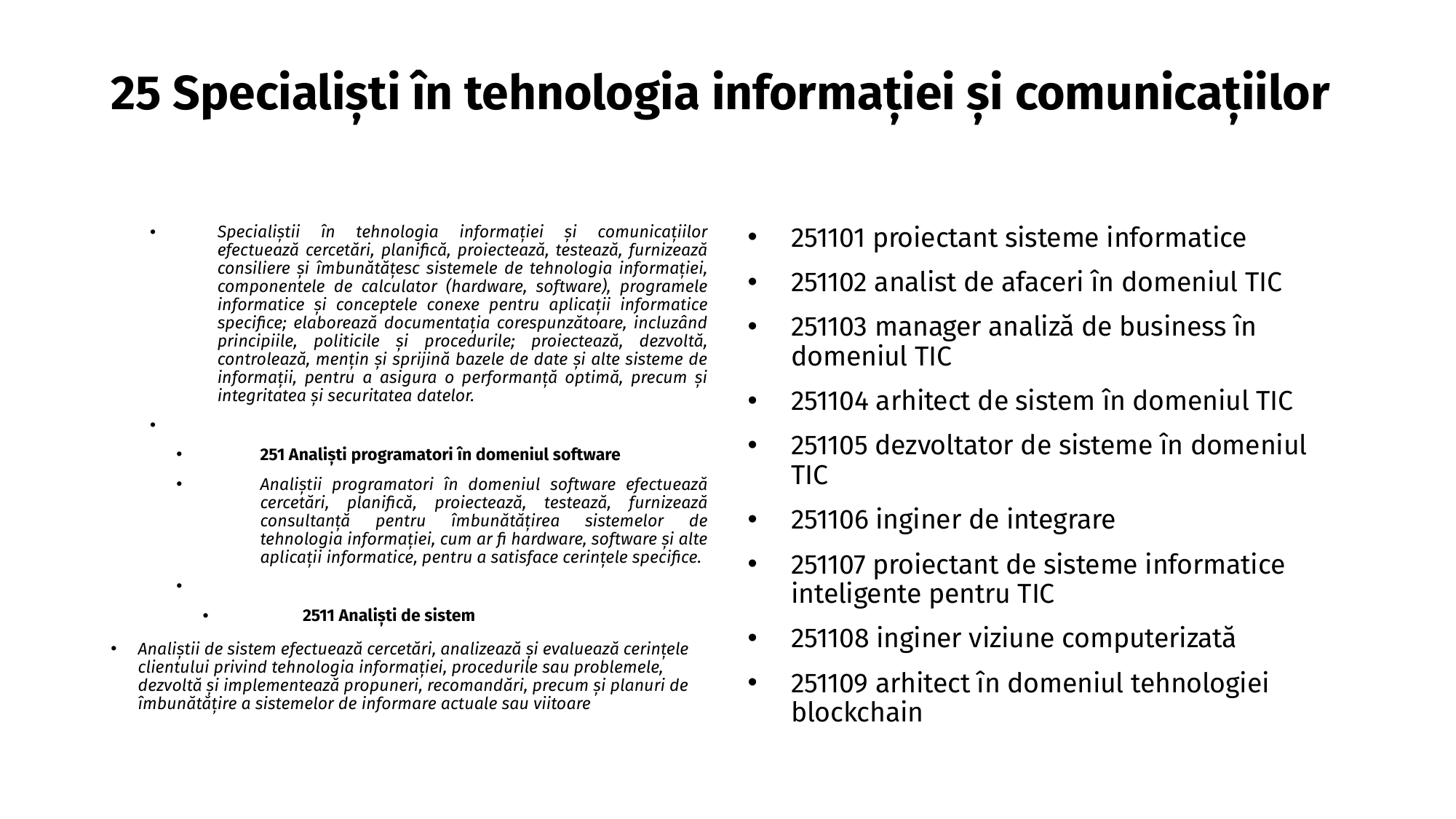

# 25 Specialişti în tehnologia informaţiei şi comunicaţiilor
Specialiştii în tehnologia informaţiei şi comunicaţiilor efectuează cercetări, planifică, proiectează, testează, furnizează consiliere şi îmbunătăţesc sistemele de tehnologia informaţiei, componentele de calculator (hardware, software), programele informatice şi conceptele conexe pentru aplicaţii informatice specifice; elaborează documentaţia corespunzătoare, incluzând principiile, politicile şi procedurile; proiectează, dezvoltă, controlează, menţin şi sprijină bazele de date şi alte sisteme de informaţii, pentru a asigura o performanţă optimă, precum şi integritatea şi securitatea datelor.

251 Analişti programatori în domeniul software
Analiştii programatori în domeniul software efectuează cercetări, planifică, proiectează, testează, furnizează consultanţă pentru îmbunătăţirea sistemelor de tehnologia informaţiei, cum ar fi hardware, software şi alte aplicaţii informatice, pentru a satisface cerinţele specifice.

2511 Analişti de sistem
Analiştii de sistem efectuează cercetări, analizează şi evaluează cerinţele clientului privind tehnologia informaţiei, procedurile sau problemele, dezvoltă şi implementează propuneri, recomandări, precum şi planuri de îmbunătăţire a sistemelor de informare actuale sau viitoare
251101 proiectant sisteme informatice
251102 analist de afaceri în domeniul TIC
251103 manager analiză de business în domeniul TIC
251104 arhitect de sistem în domeniul TIC
251105 dezvoltator de sisteme în domeniul TIC
251106 inginer de integrare
251107 proiectant de sisteme informatice inteligente pentru TIC
251108 inginer viziune computerizată
251109 arhitect în domeniul tehnologiei blockchain